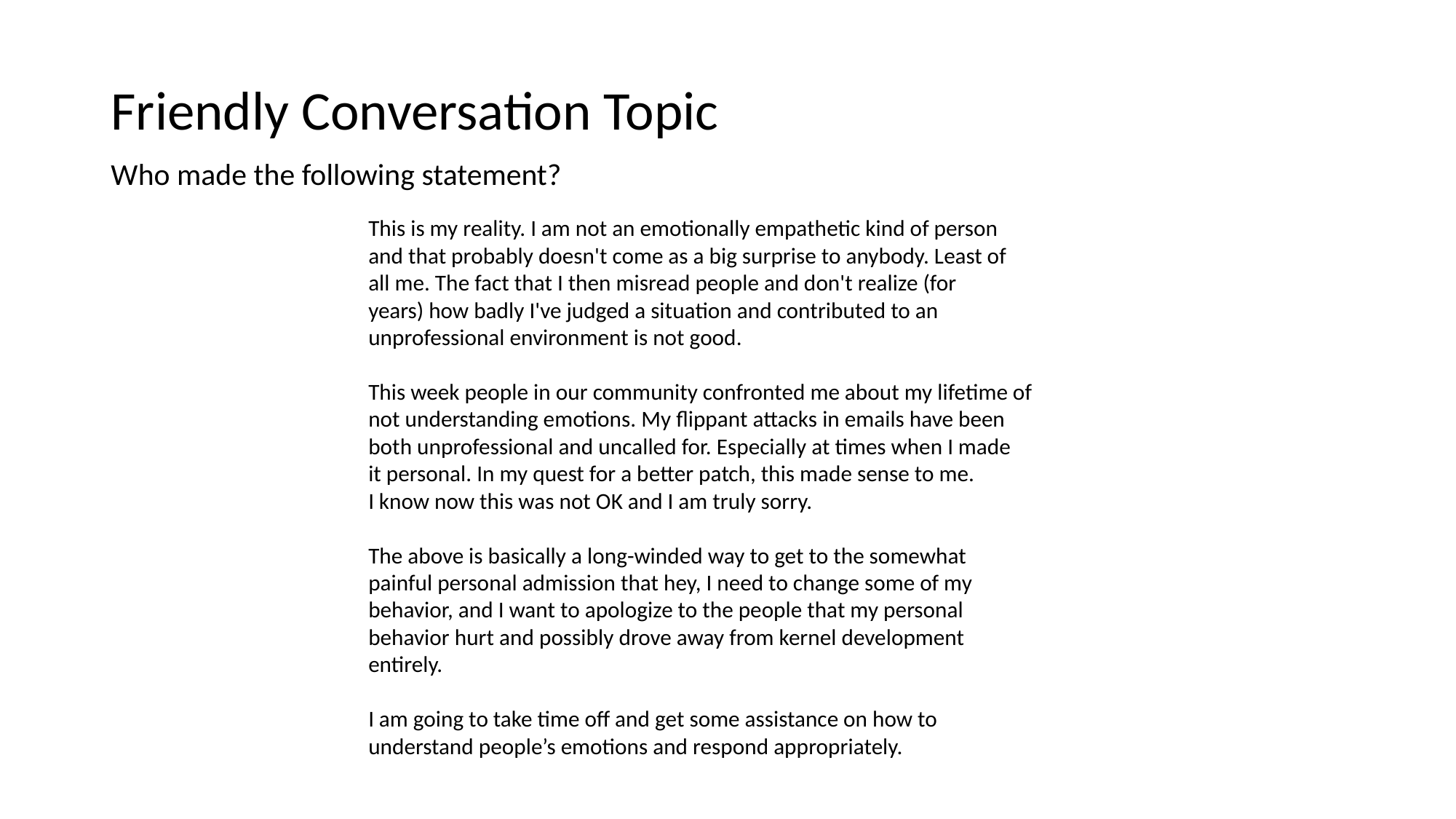

# Friendly Conversation Topic
Who made the following statement?

This is my reality. I am not an emotionally empathetic kind of person
and that probably doesn't come as a big surprise to anybody. Least of
all me. The fact that I then misread people and don't realize (for
years) how badly I've judged a situation and contributed to an
unprofessional environment is not good.
This week people in our community confronted me about my lifetime of
not understanding emotions. My flippant attacks in emails have been
both unprofessional and uncalled for. Especially at times when I made
it personal. In my quest for a better patch, this made sense to me.
I know now this was not OK and I am truly sorry.
The above is basically a long-winded way to get to the somewhat
painful personal admission that hey, I need to change some of my
behavior, and I want to apologize to the people that my personal
behavior hurt and possibly drove away from kernel development
entirely.
I am going to take time off and get some assistance on how to
understand people’s emotions and respond appropriately.